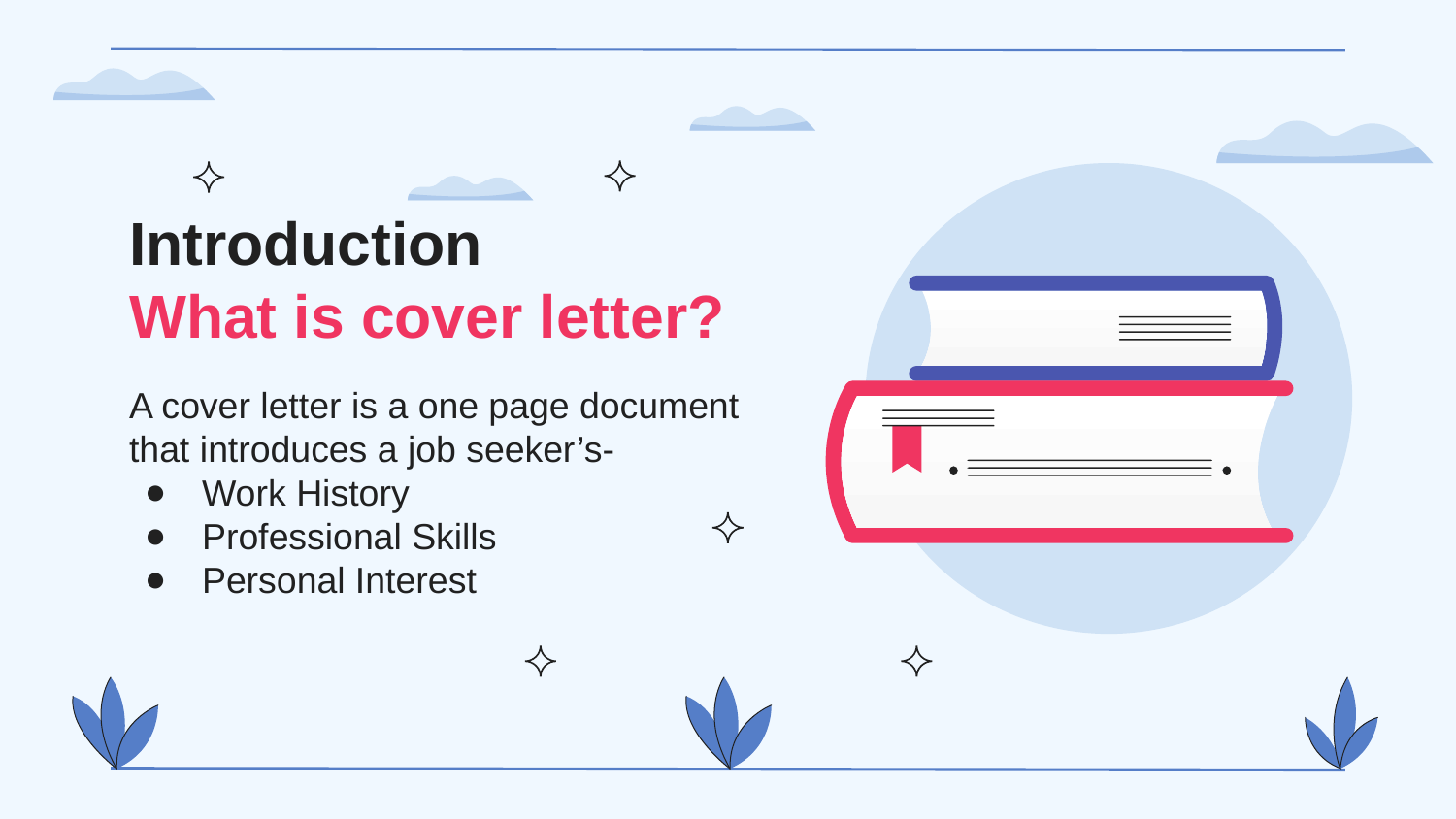

# Introduction
What is cover letter?

A cover letter is a one page document that introduces a job seeker’s-
Work History
Professional Skills
Personal Interest